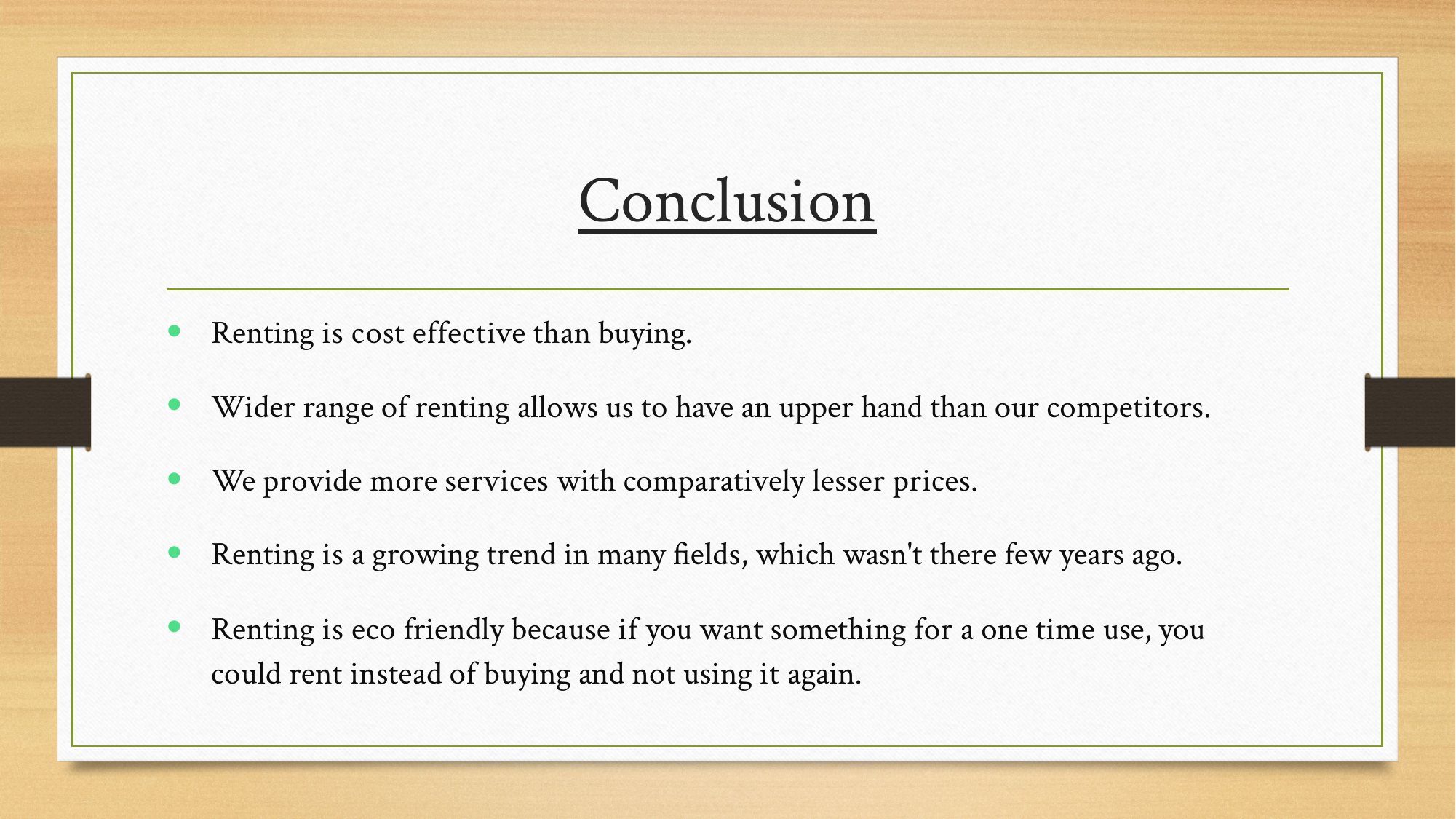

# Conclusion
Renting is cost effective than buying.
Wider range of renting allows us to have an upper hand than our competitors.
We provide more services with comparatively lesser prices.
Renting is a growing trend in many fields, which wasn't there few years ago.
Renting is eco friendly because if you want something for a one time use, you  could rent instead of buying and not using it again.